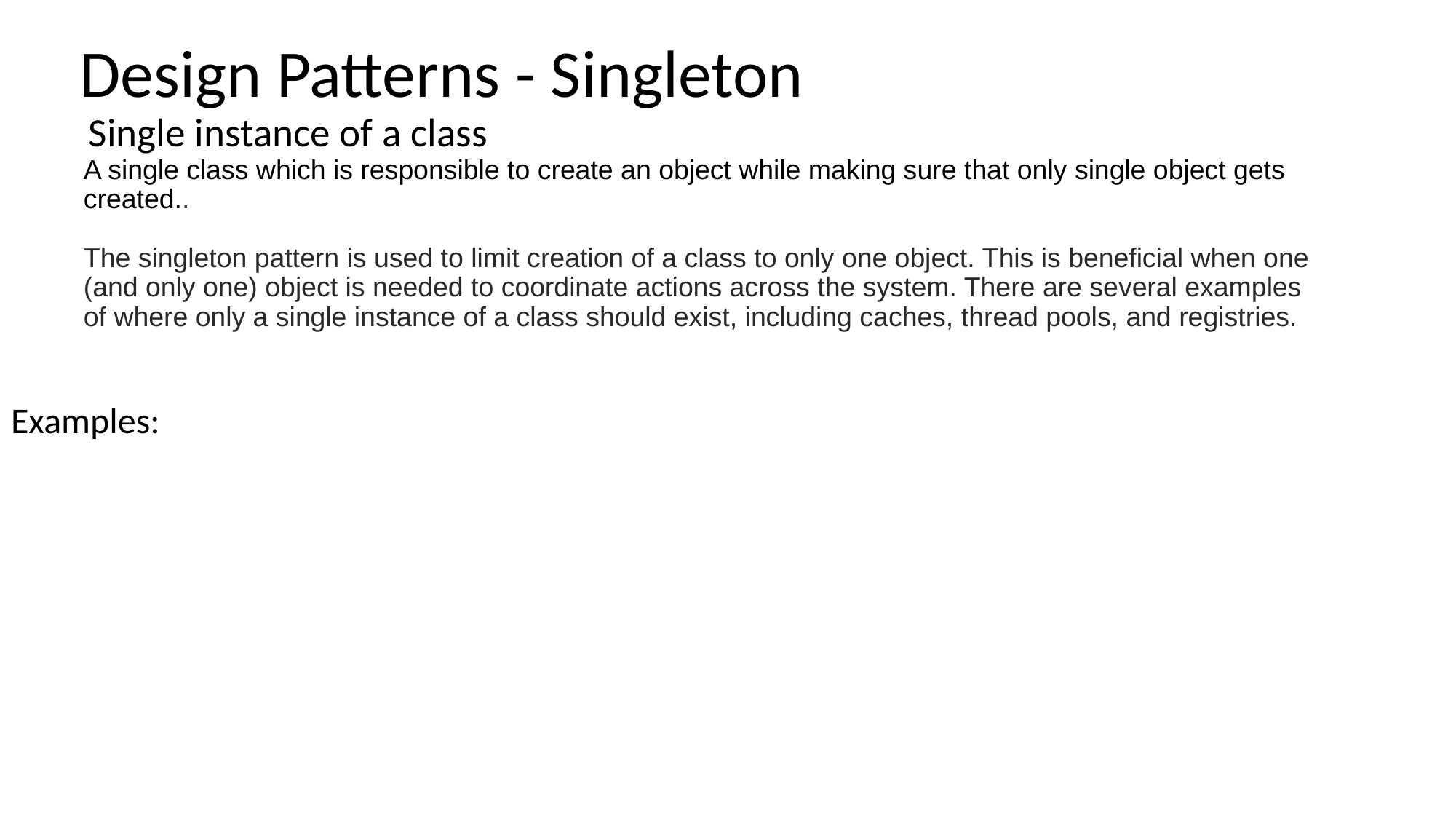

# Design Patterns - Singleton
 Single instance of a class

A single class which is responsible to create an object while making sure that only single object gets created..

The singleton pattern is used to limit creation of a class to only one object. This is beneficial when one (and only one) object is needed to coordinate actions across the system. There are several examples of where only a single instance of a class should exist, including caches, thread pools, and registries.

Examples: